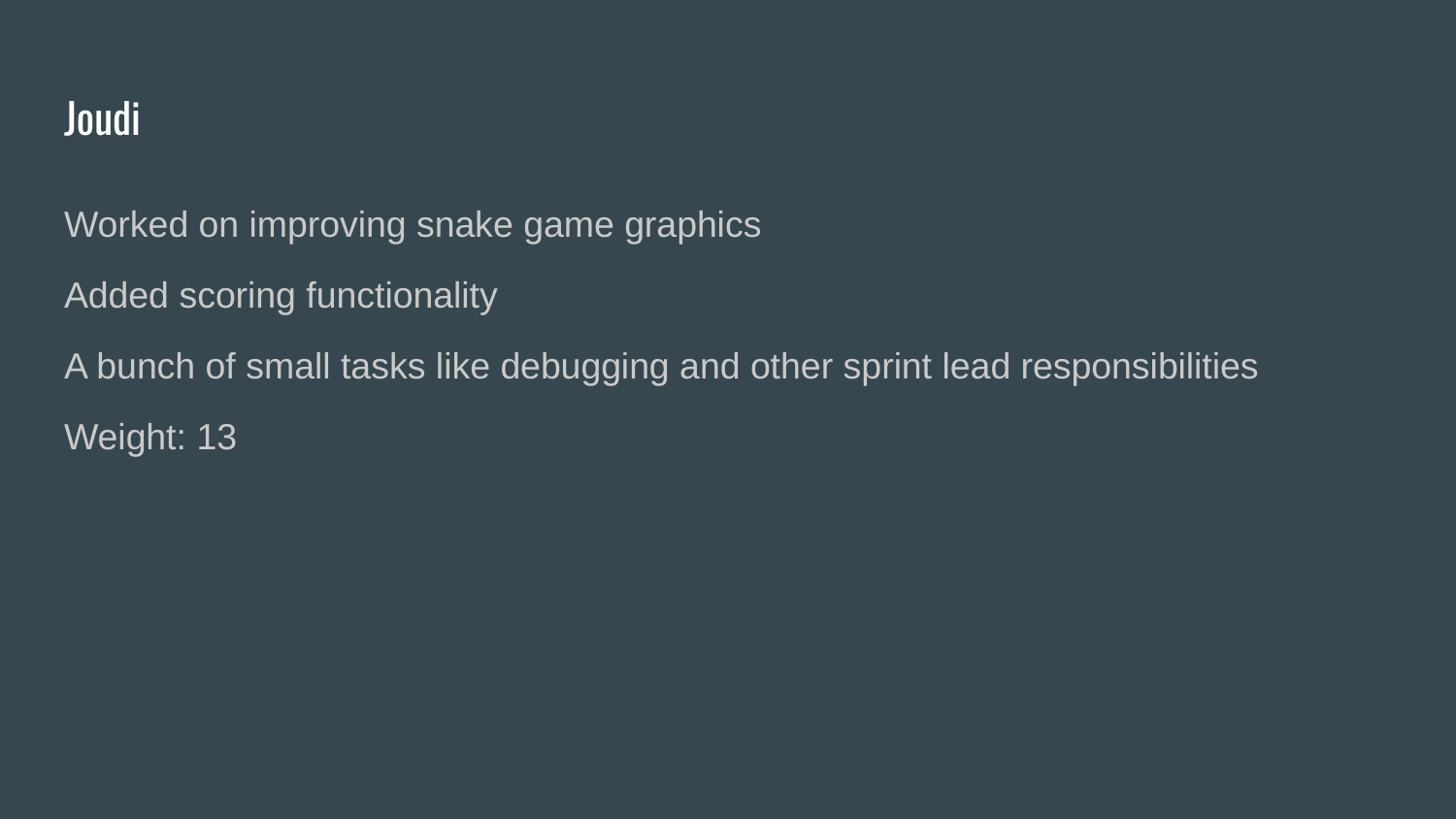

# Joudi
Worked on improving snake game graphics
Added scoring functionality
A bunch of small tasks like debugging and other sprint lead responsibilities
Weight: 13